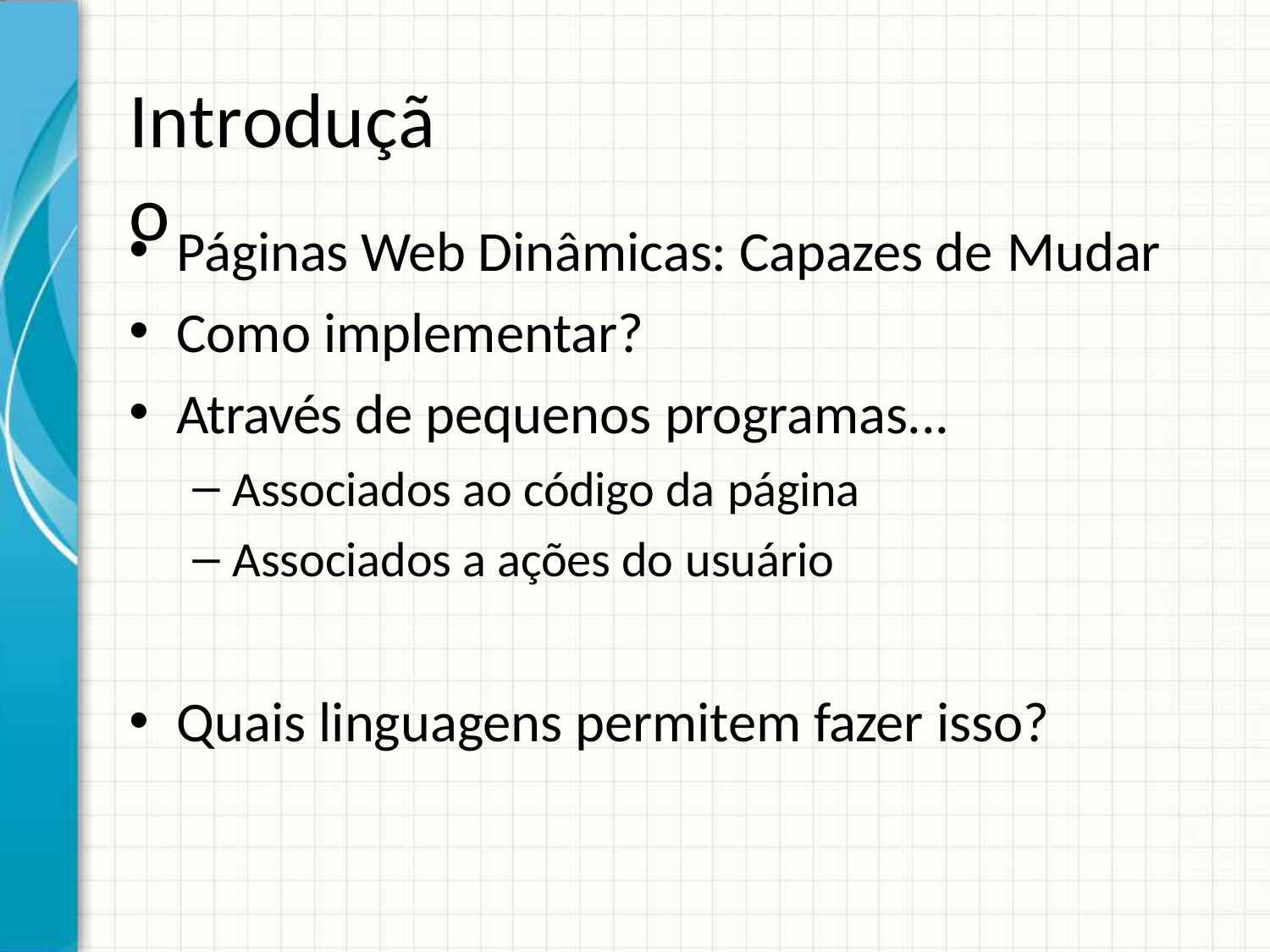

# Introdução
Páginas Web Dinâmicas: Capazes de Mudar
Como implementar?
Através de pequenos programas...
Associados ao código da página
Associados a ações do usuário

Quais linguagens permitem fazer isso?